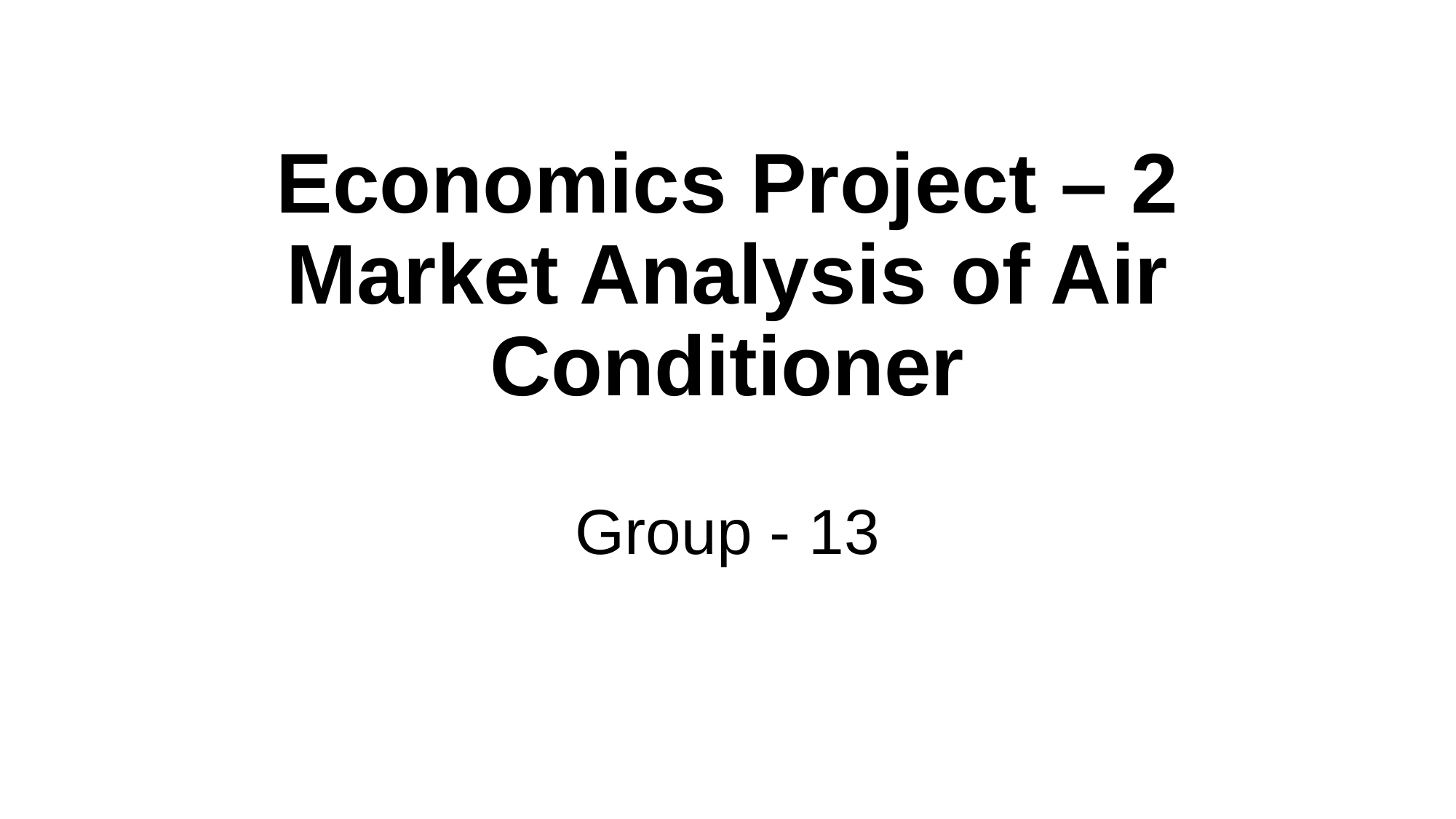

# Economics Project – 2 Market Analysis of Air Conditioner
Group - 13